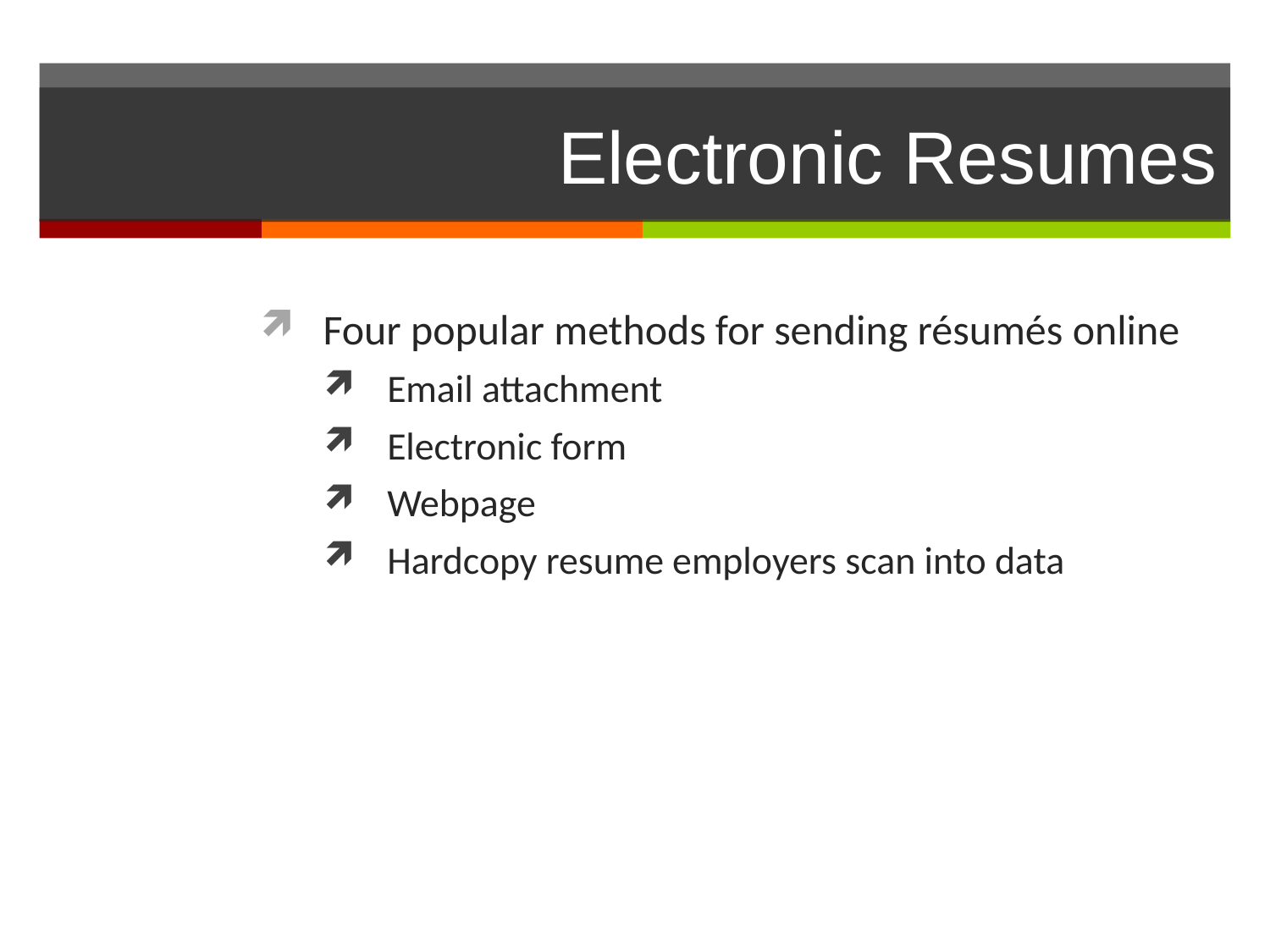

# Electronic Resumes
Four popular methods for sending résumés online
Email attachment
Electronic form
Webpage
Hardcopy resume employers scan into data